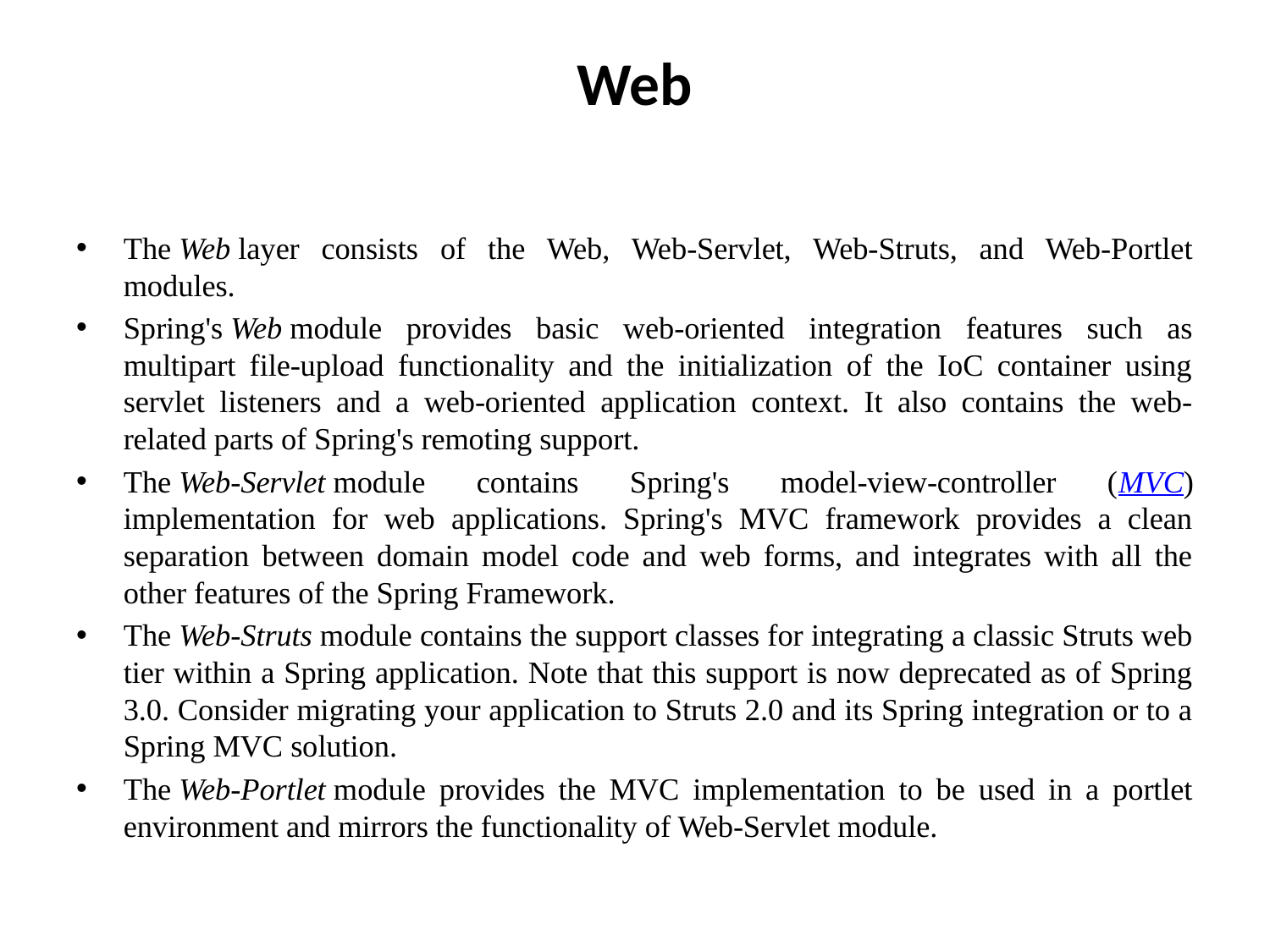

# Web
The Web layer consists of the Web, Web-Servlet, Web-Struts, and Web-Portlet modules.
Spring's Web module provides basic web-oriented integration features such as multipart file-upload functionality and the initialization of the IoC container using servlet listeners and a web-oriented application context. It also contains the web-related parts of Spring's remoting support.
The Web-Servlet module contains Spring's model-view-controller (MVC) implementation for web applications. Spring's MVC framework provides a clean separation between domain model code and web forms, and integrates with all the other features of the Spring Framework.
The Web-Struts module contains the support classes for integrating a classic Struts web tier within a Spring application. Note that this support is now deprecated as of Spring 3.0. Consider migrating your application to Struts 2.0 and its Spring integration or to a Spring MVC solution.
The Web-Portlet module provides the MVC implementation to be used in a portlet environment and mirrors the functionality of Web-Servlet module.